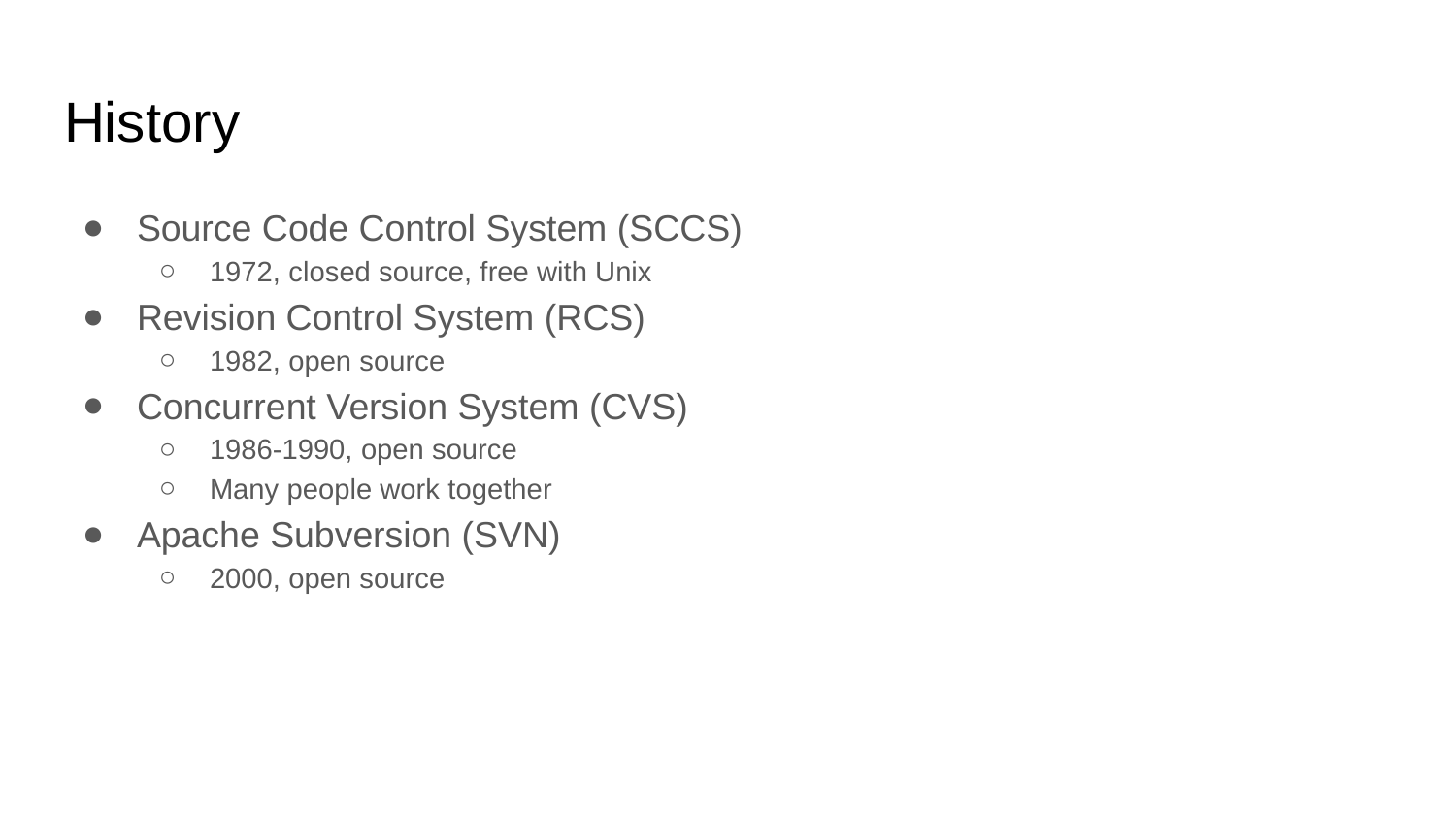

# History
Source Code Control System (SCCS)
1972, closed source, free with Unix
Revision Control System (RCS)
1982, open source
Concurrent Version System (CVS)
1986-1990, open source
Many people work together
Apache Subversion (SVN)
2000, open source